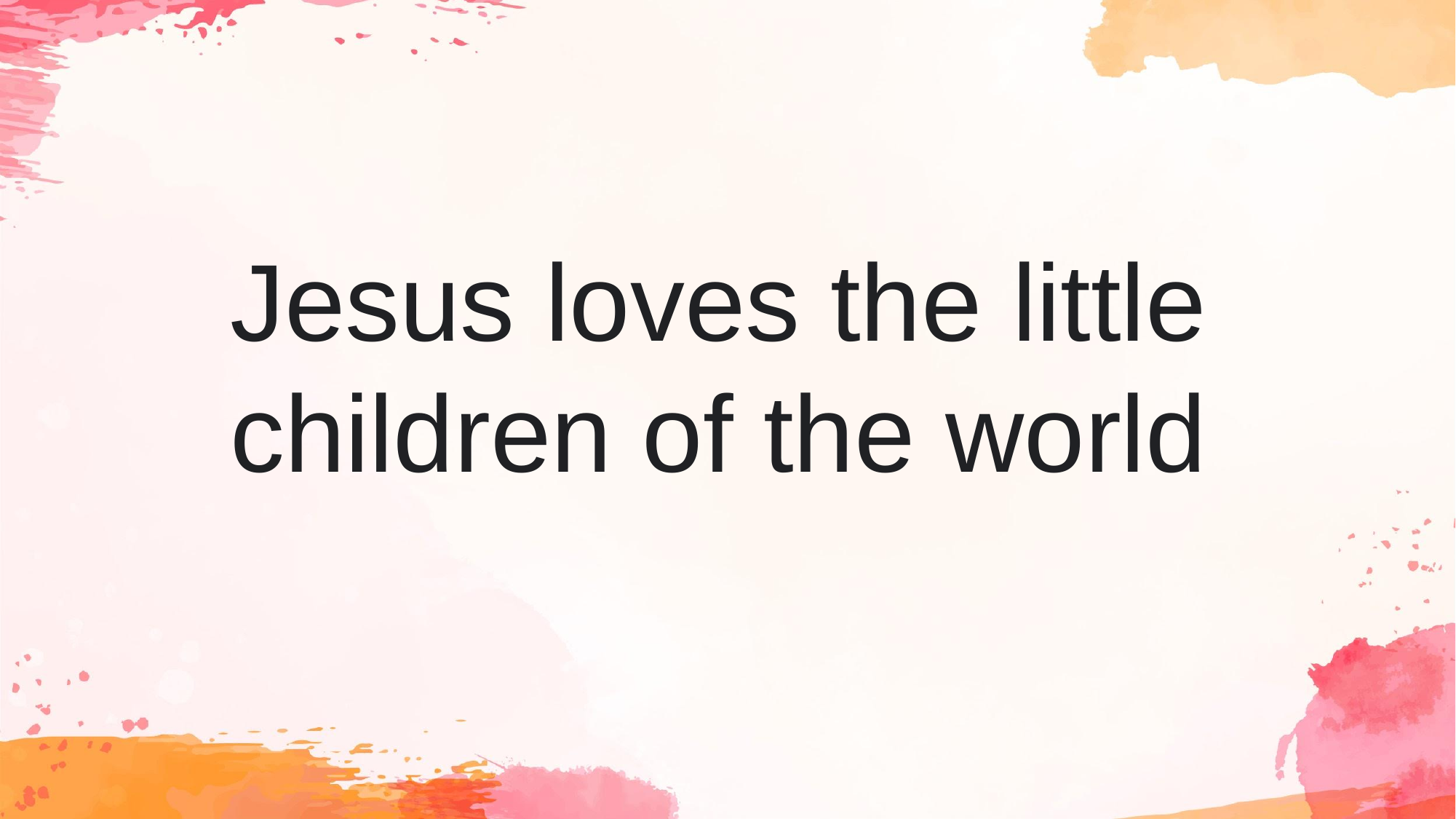

# Jesus loves the little children of the world